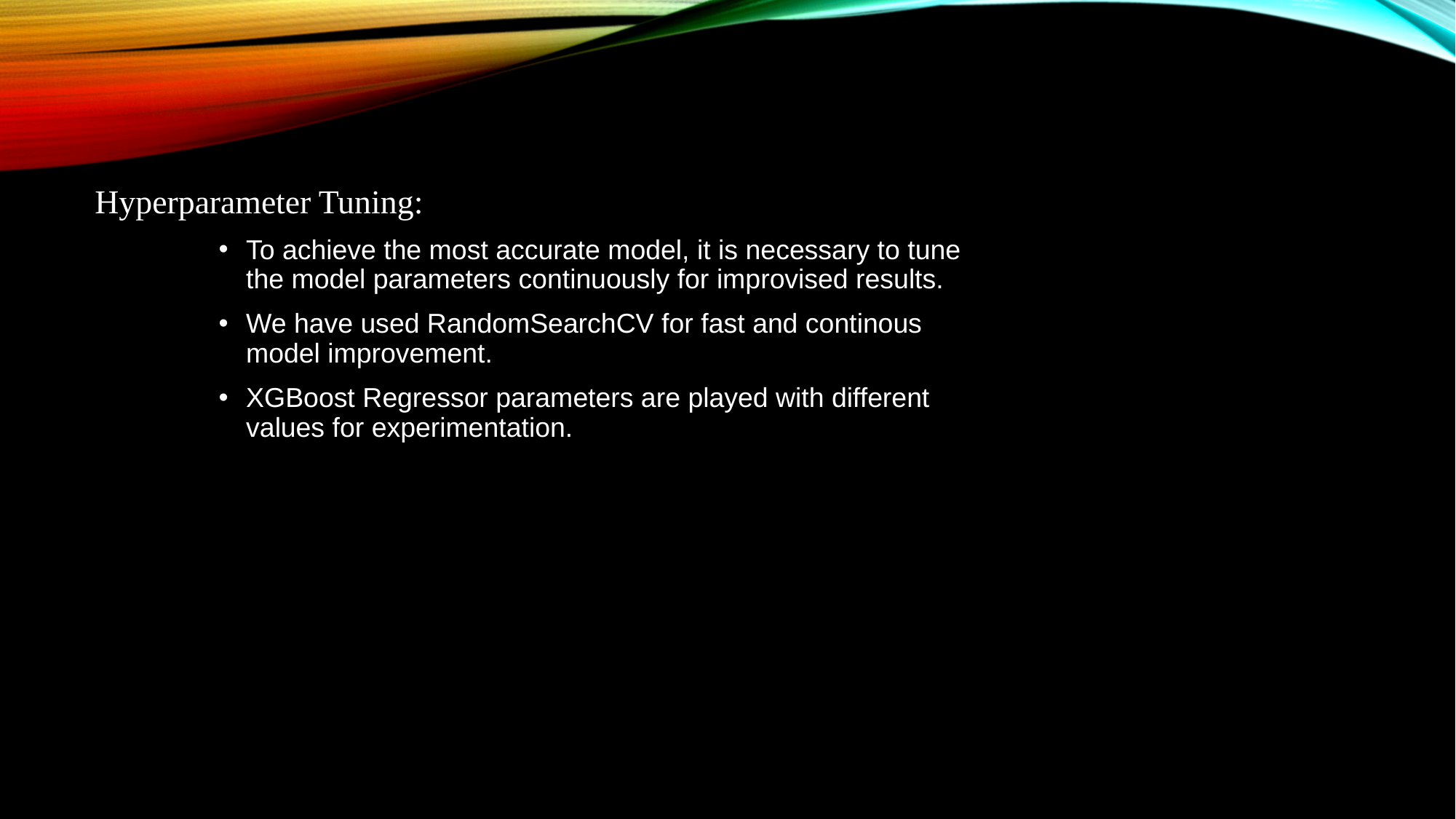

Hyperparameter Tuning:
To achieve the most accurate model, it is necessary to tune the model parameters continuously for improvised results.
We have used RandomSearchCV for fast and continous model improvement.
XGBoost Regressor parameters are played with different values for experimentation.